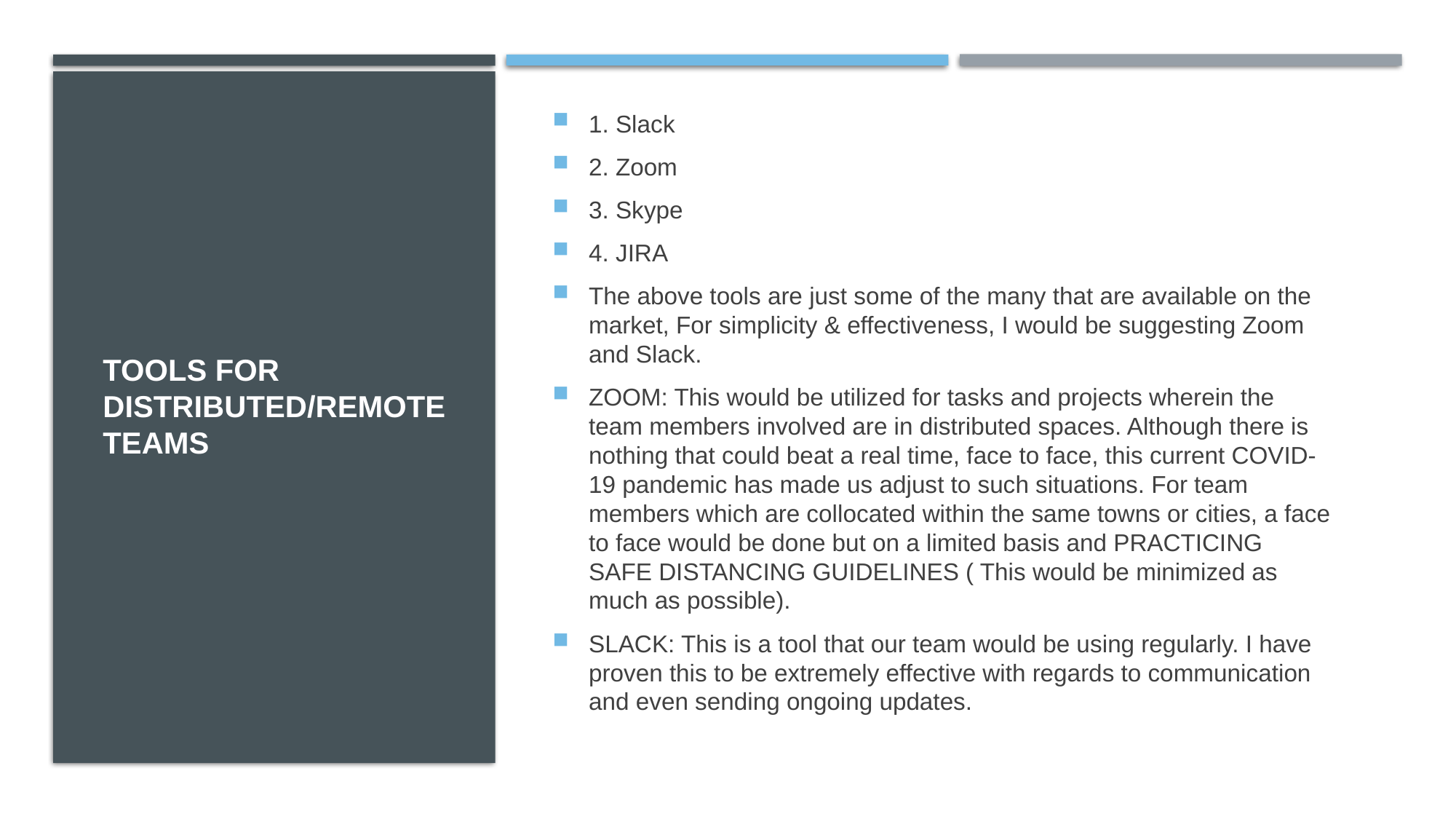

# tools for distributed/remote teams
1. Slack
2. Zoom
3. Skype
4. JIRA
The above tools are just some of the many that are available on the market, For simplicity & effectiveness, I would be suggesting Zoom and Slack.
ZOOM: This would be utilized for tasks and projects wherein the team members involved are in distributed spaces. Although there is nothing that could beat a real time, face to face, this current COVID-19 pandemic has made us adjust to such situations. For team members which are collocated within the same towns or cities, a face to face would be done but on a limited basis and PRACTICING SAFE DISTANCING GUIDELINES ( This would be minimized as much as possible).
SLACK: This is a tool that our team would be using regularly. I have proven this to be extremely effective with regards to communication and even sending ongoing updates.